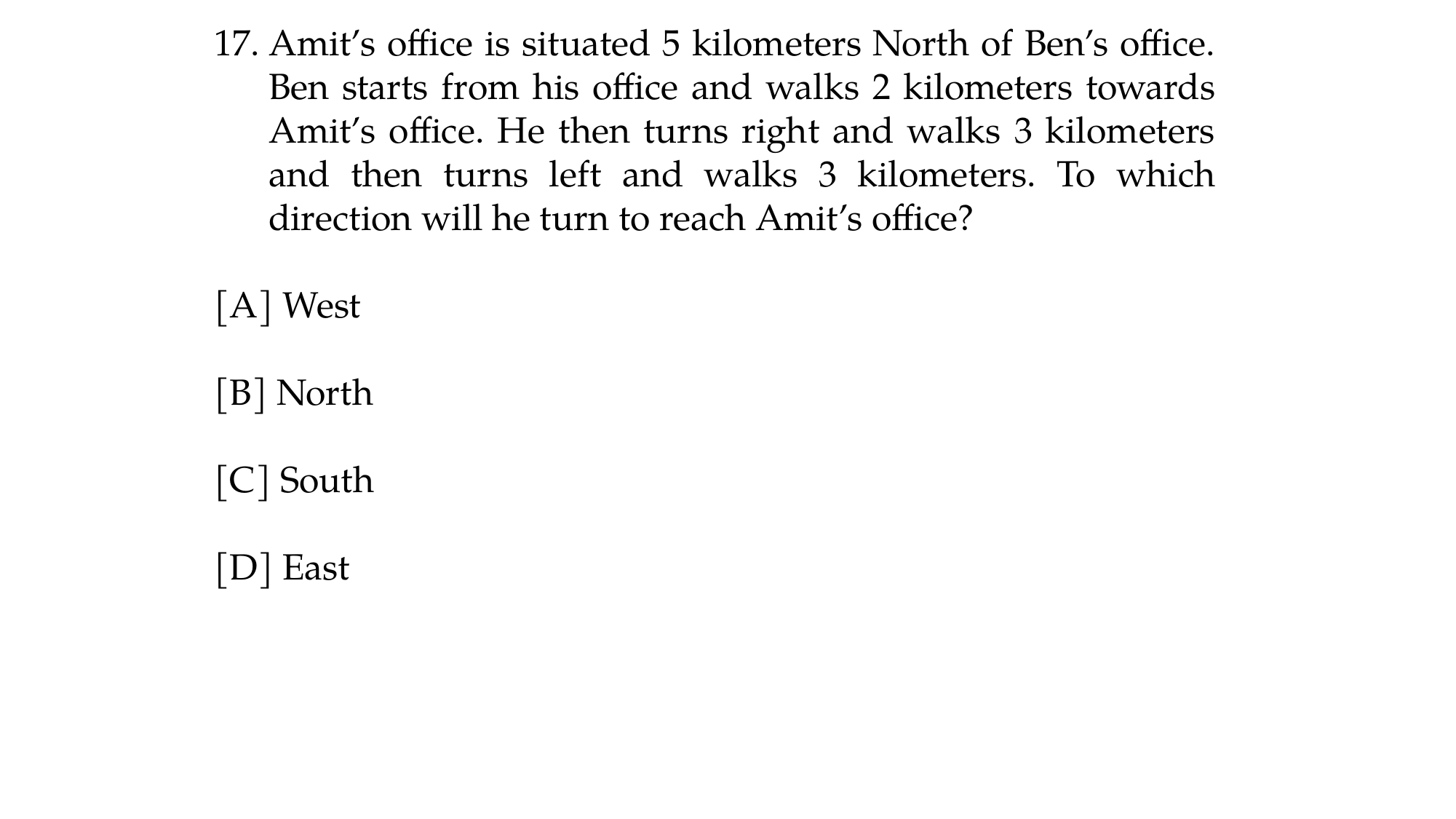

Amit’s office is situated 5 kilometers North of Ben’s office. Ben starts from his office and walks 2 kilometers towards Amit’s office. He then turns right and walks 3 kilometers and then turns left and walks 3 kilometers. To which direction will he turn to reach Amit’s office?

[A] West

[B] North

[C] South

[D] East